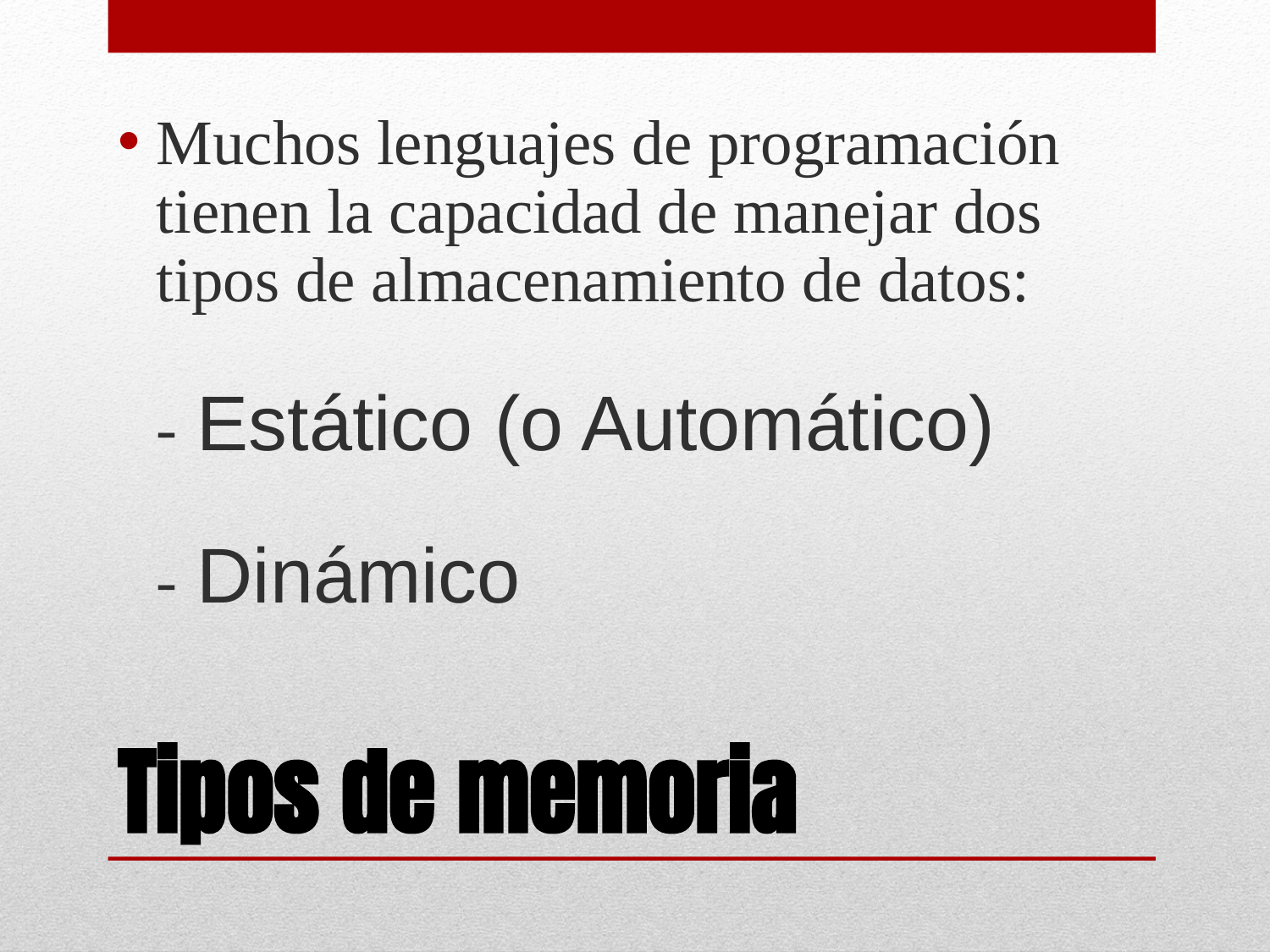

Muchos lenguajes de programación tienen la capacidad de manejar dos tipos de almacenamiento de datos:
- Estático (o Automático)
- Dinámico
# Tipos de memoria